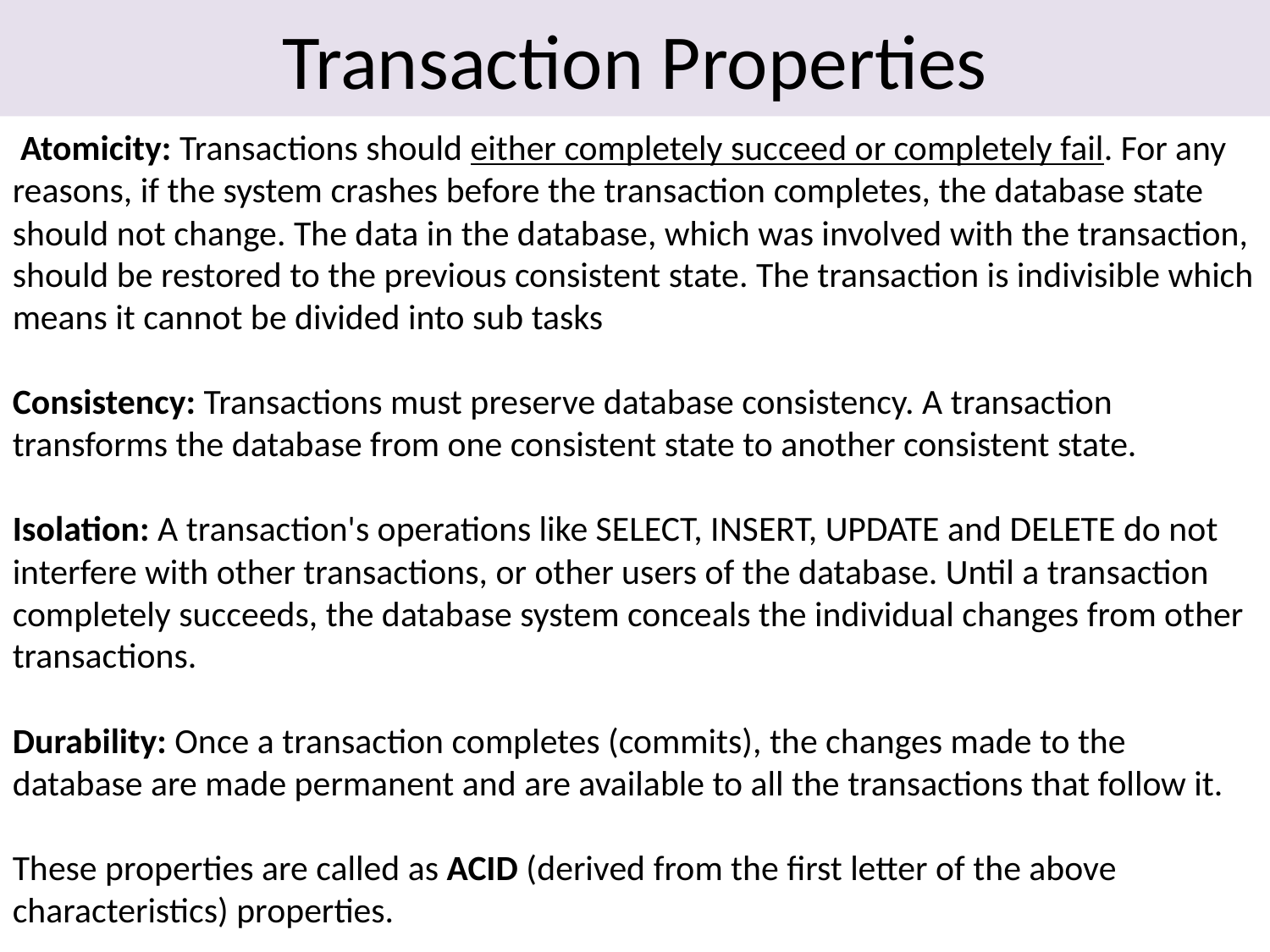

# Transaction Properties
 Atomicity: Transactions should either completely succeed or completely fail. For any reasons, if the system crashes before the transaction completes, the database state should not change. The data in the database, which was involved with the transaction, should be restored to the previous consistent state. The transaction is indivisible which means it cannot be divided into sub tasks

Consistency: Transactions must preserve database consistency. A transaction transforms the database from one consistent state to another consistent state.

Isolation: A transaction's operations like SELECT, INSERT, UPDATE and DELETE do not interfere with other transactions, or other users of the database. Until a transaction completely succeeds, the database system conceals the individual changes from other transactions.

Durability: Once a transaction completes (commits), the changes made to the database are made permanent and are available to all the transactions that follow it.

These properties are called as ACID (derived from the first letter of the above characteristics) properties.
2